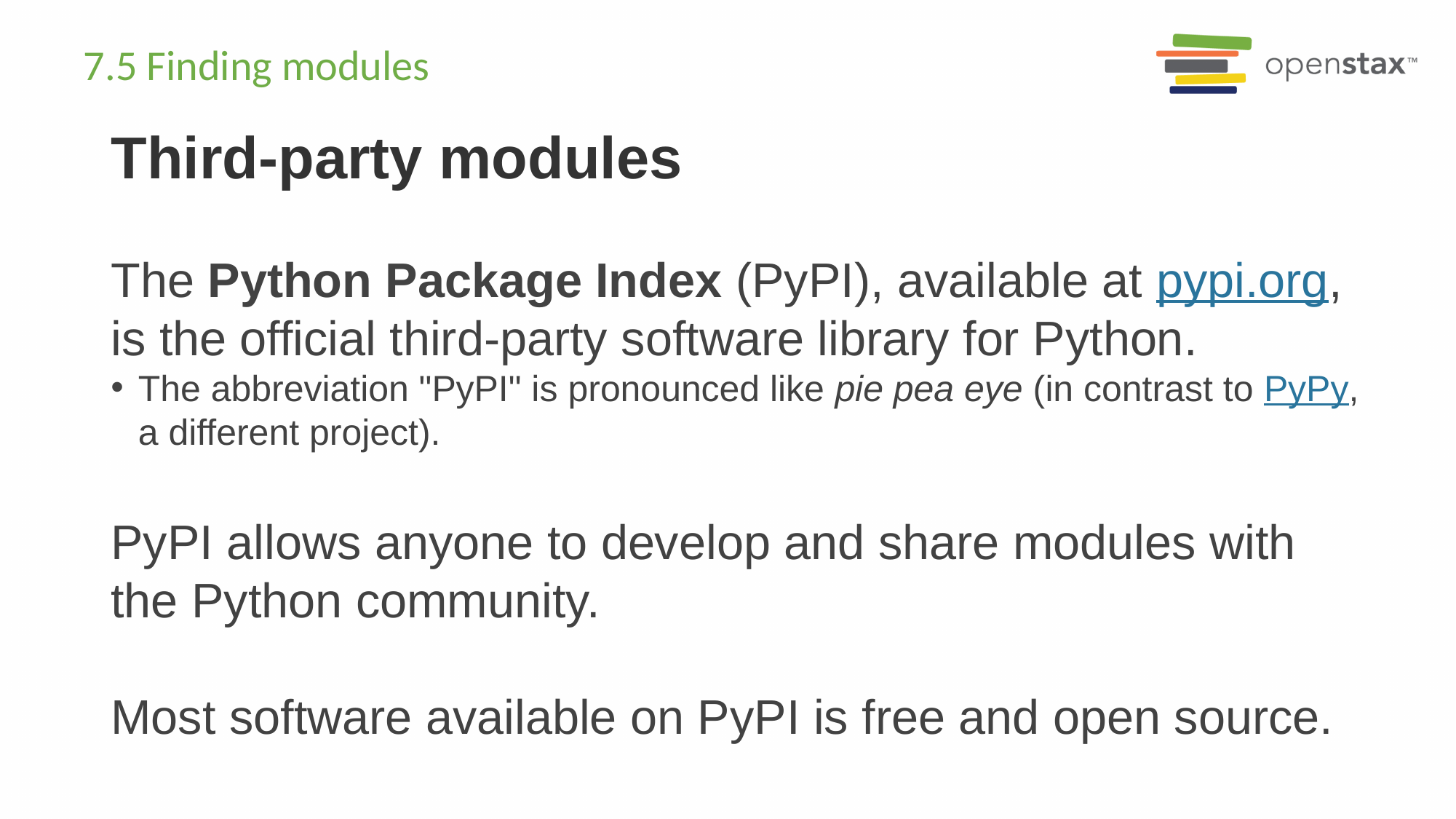

# 7.5 Finding modules
Third-party modules

The Python Package Index (PyPI), available at pypi.org, is the official third-party software library for Python.
The abbreviation "PyPI" is pronounced like pie pea eye (in contrast to PyPy, a different project).

PyPI allows anyone to develop and share modules with the Python community.

Most software available on PyPI is free and open source.